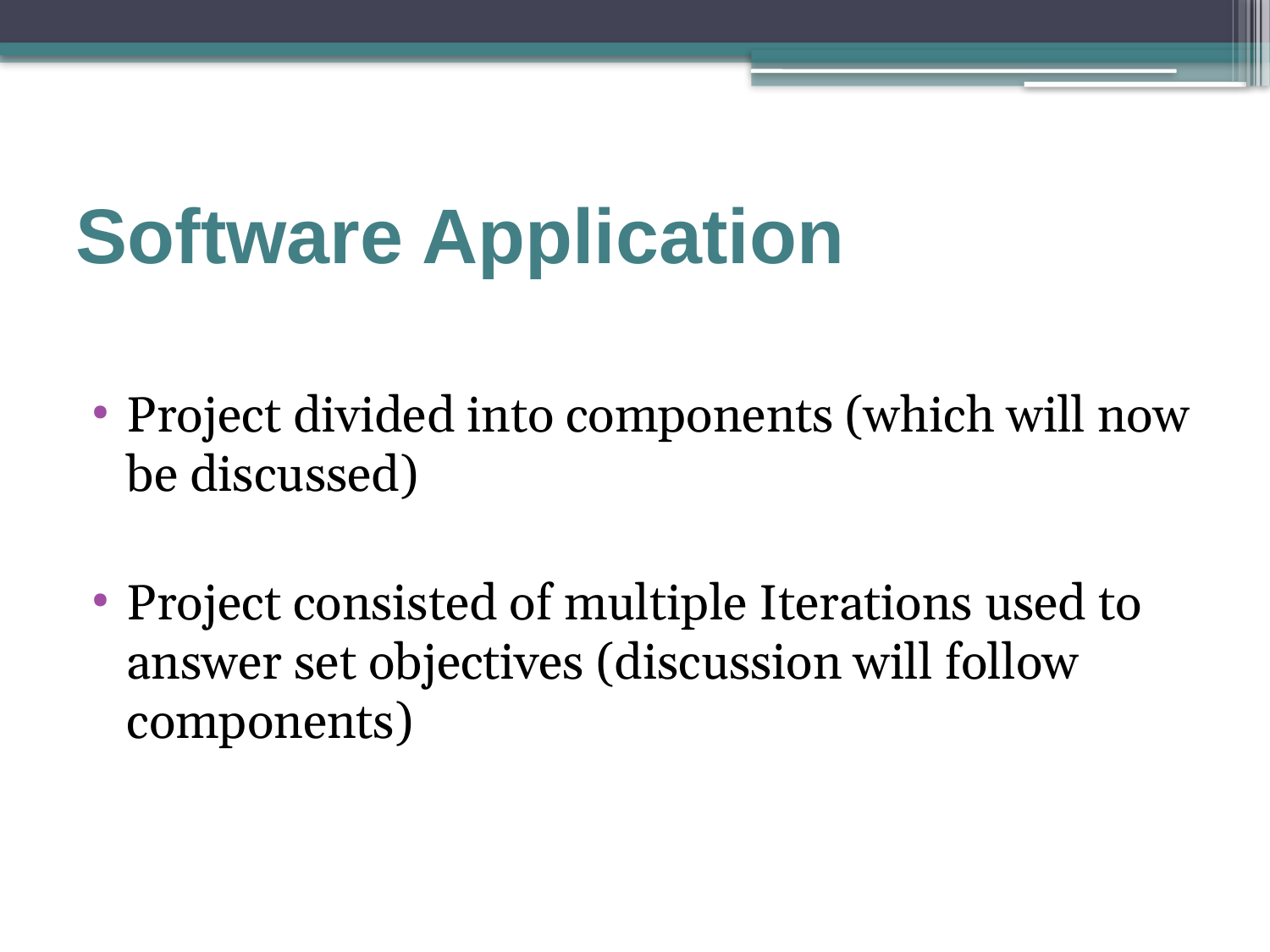

# Software Application

Project divided into components (which will now be discussed)

Project consisted of multiple Iterations used to answer set objectives (discussion will follow components)